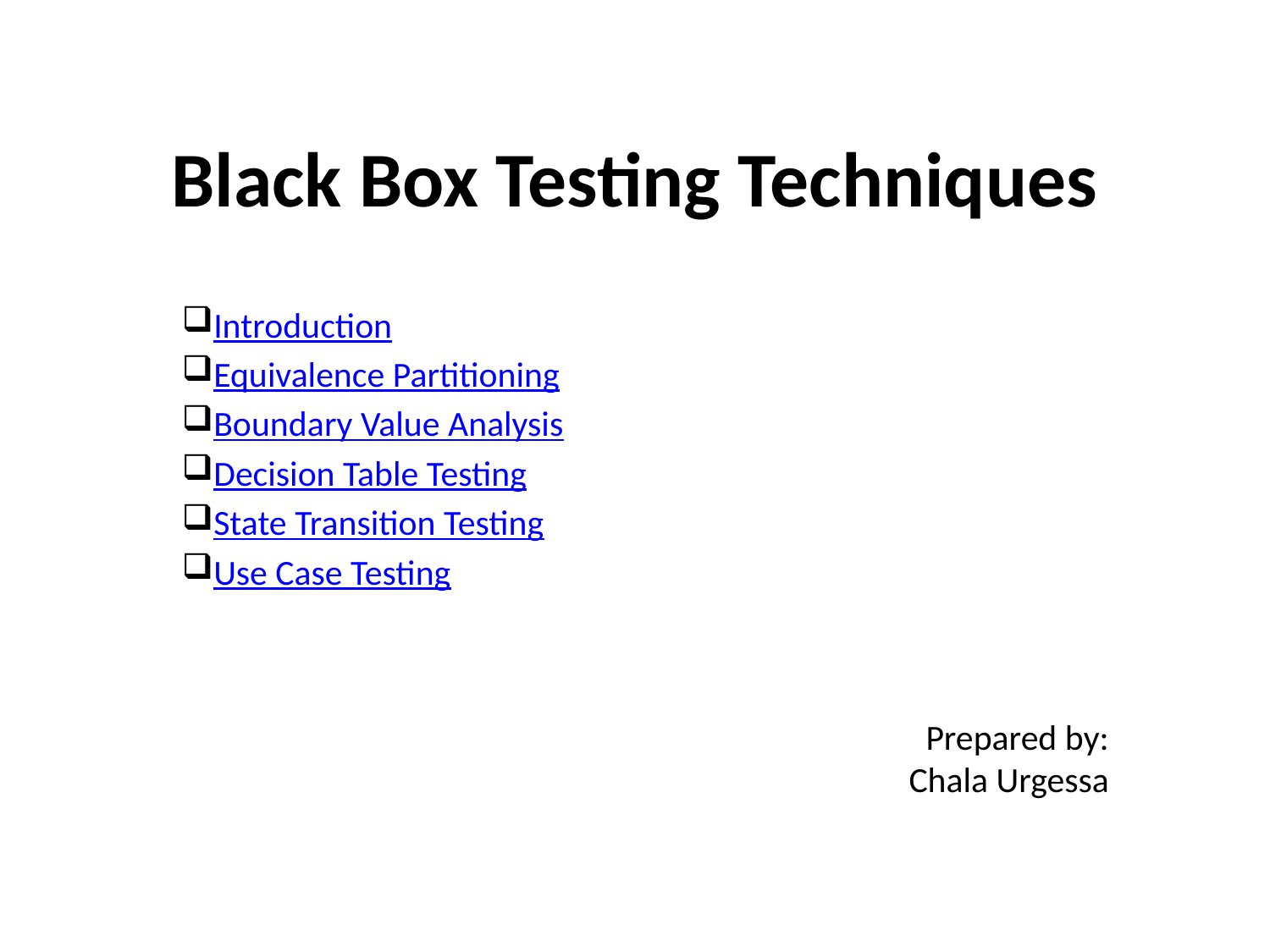

# Black Box Testing Techniques
Introduction
Equivalence Partitioning
Boundary Value Analysis
Decision Table Testing
State Transition Testing
Use Case Testing

Prepared by:
Chala Urgessa